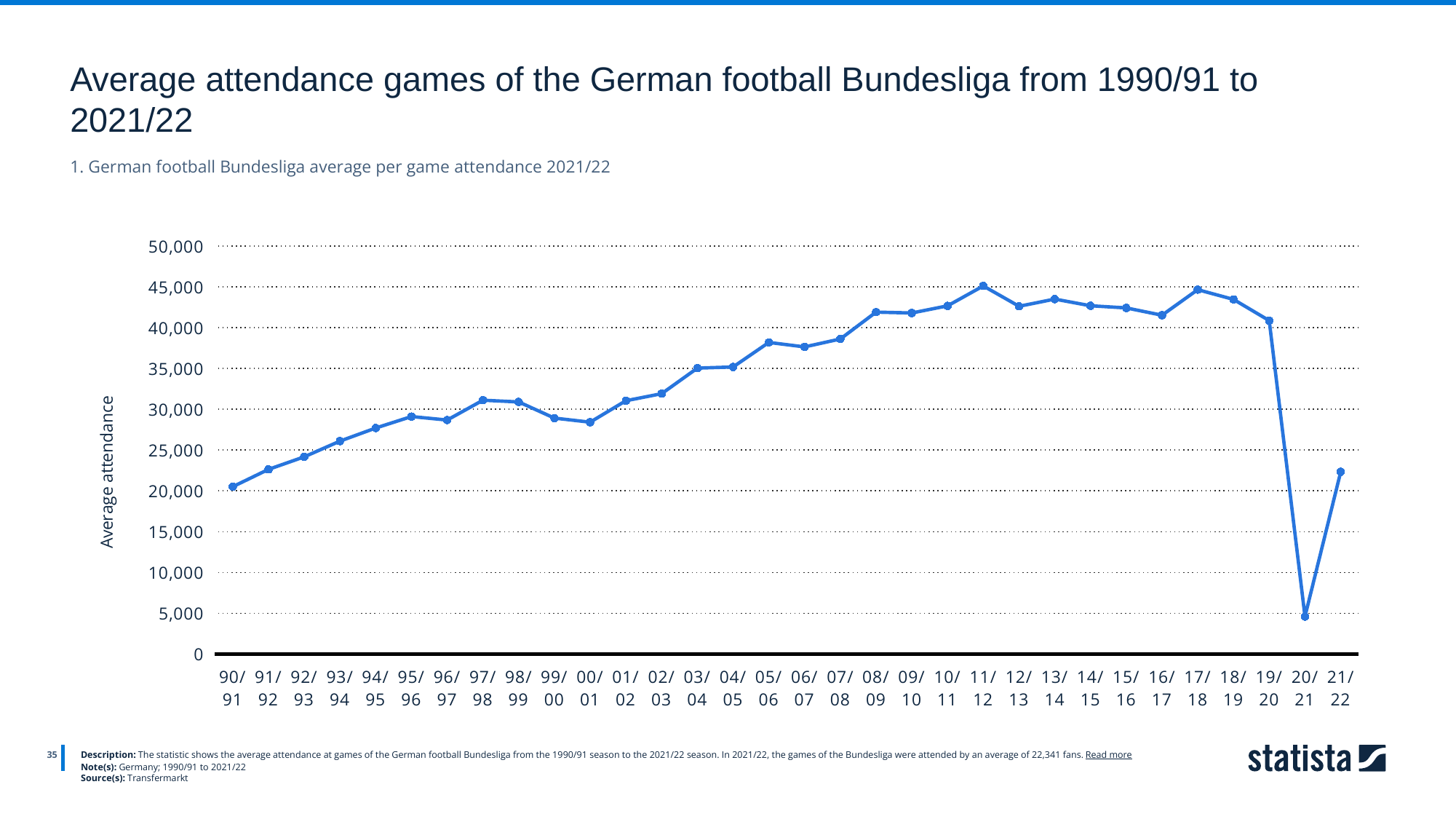

Average attendance games of the German football Bundesliga from 1990/91 to 2021/22
1. German football Bundesliga average per game attendance 2021/22

### Chart

| Category | Column1 |
|---|---|
| 90/91 | 20508.0 |
| 91/92 | 22634.0 |
| 92/93 | 24173.0 |
| 93/94 | 26100.0 |
| 94/95 | 27702.0 |
| 95/96 | 29107.0 |
| 96/97 | 28681.0 |
| 97/98 | 31112.0 |
| 98/99 | 30901.0 |
| 99/00 | 28920.0 |
| 00/01 | 28421.0 |
| 01/02 | 31047.0 |
| 02/03 | 31911.0 |
| 03/04 | 35048.0 |
| 04/05 | 35183.0 |
| 05/06 | 38191.0 |
| 06/07 | 37644.0 |
| 07/08 | 38612.0 |
| 08/09 | 41904.0 |
| 09/10 | 41802.0 |
| 10/11 | 42673.0 |
| 11/12 | 45116.0 |
| 12/13 | 42623.0 |
| 13/14 | 43501.0 |
| 14/15 | 42685.0 |
| 15/16 | 42421.0 |
| 16/17 | 41526.0 |
| 17/18 | 44657.0 |
| 18/19 | 43467.0 |
| 19/20 | 40867.0 |
| 20/21 | 4602.0 |
| 21/22 | 22341.0 |
35
Description: The statistic shows the average attendance at games of the German football Bundesliga from the 1990/91 season to the 2021/22 season. In 2021/22, the games of the Bundesliga were attended by an average of 22,341 fans. Read more
Note(s): Germany; 1990/91 to 2021/22
Source(s): Transfermarkt